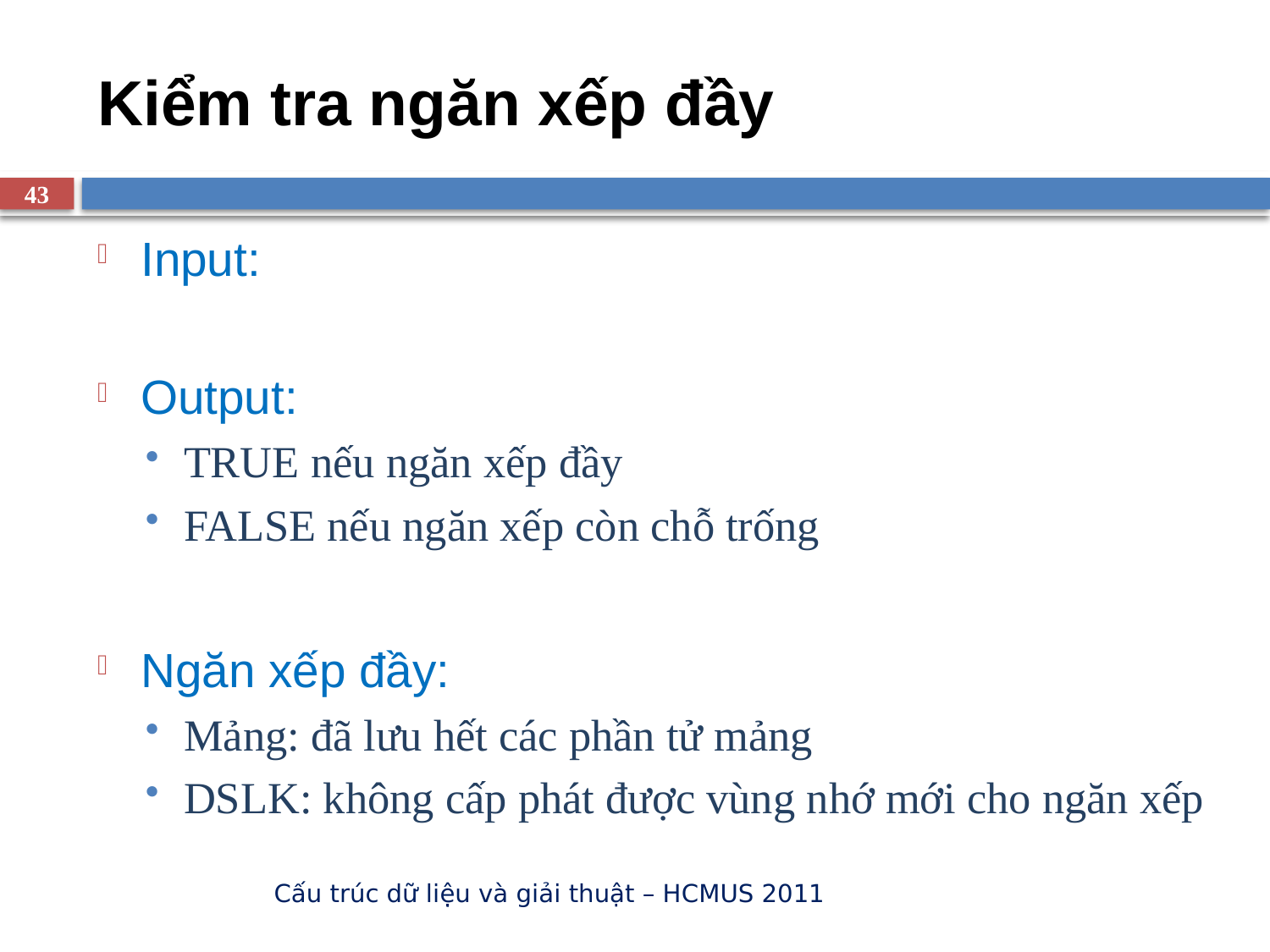

# Kiểm tra ngăn xếp đầy
43
Input:

Output:
TRUE nếu ngăn xếp đầy
FALSE nếu ngăn xếp còn chỗ trống

Ngăn xếp đầy:
Mảng: đã lưu hết các phần tử mảng
DSLK: không cấp phát được vùng nhớ mới cho ngăn xếp

Cấu trúc dữ liệu và giải thuật – HCMUS 2011